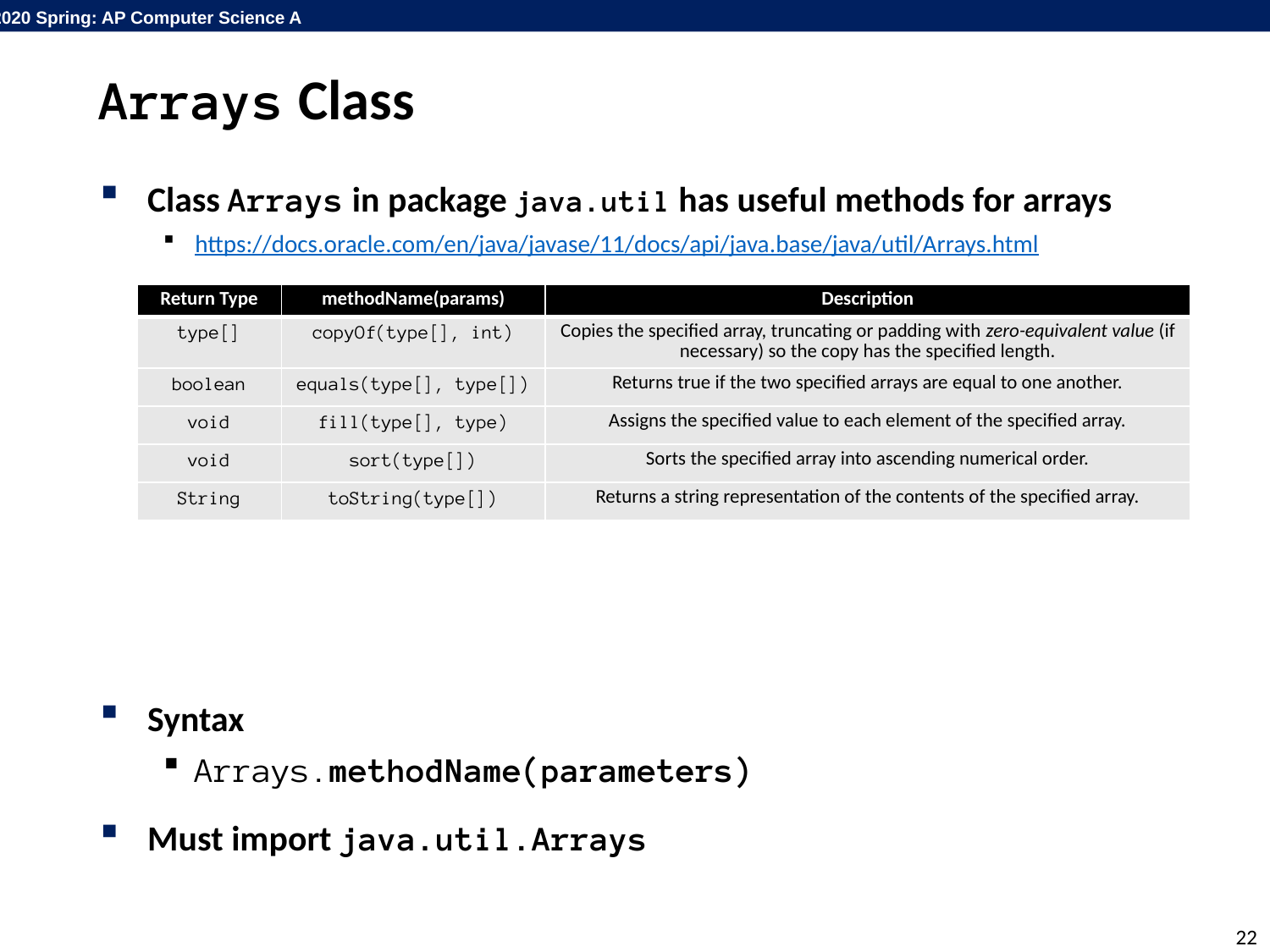

# Arrays Class
Class Arrays in package java.util has useful methods for arrays
https://docs.oracle.com/en/java/javase/11/docs/api/java.base/java/util/Arrays.html

Syntax
Arrays.methodName(parameters)
Must import java.util.Arrays

| Return Type | methodName(params) | Description |
| --- | --- | --- |
| type[] | copyOf(type[], int) | Copies the specified array, truncating or padding with zero-equivalent value (if necessary) so the copy has the specified length. |
| boolean | equals(type[], type[]) | Returns true if the two specified arrays are equal to one another. |
| void | fill(type[], type) | Assigns the specified value to each element of the specified array. |
| void | sort(type[]) | Sorts the specified array into ascending numerical order. |
| String | toString(type[]) | Returns a string representation of the contents of the specified array. |
22